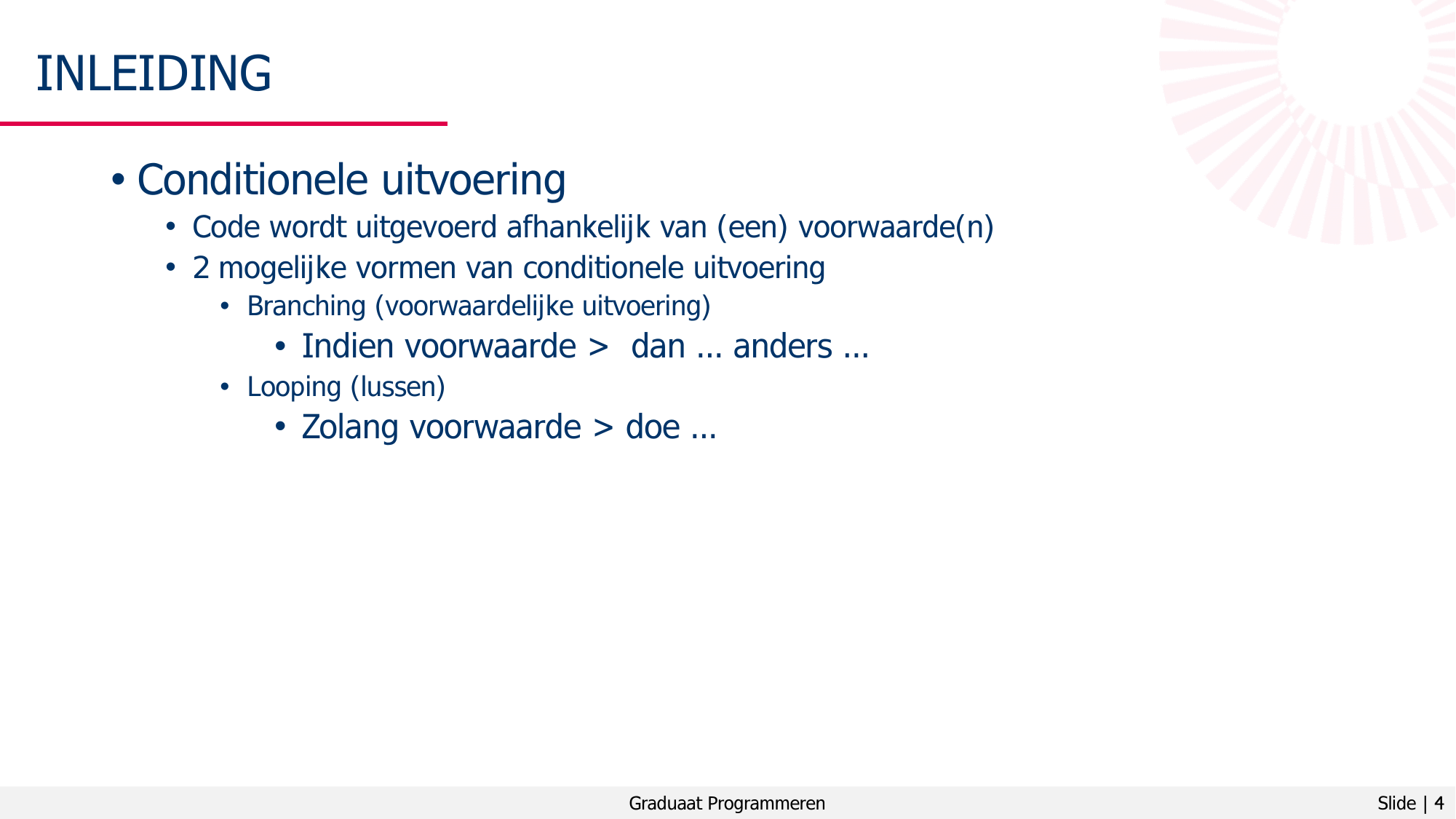

# Inleiding
Conditionele uitvoering
Code wordt uitgevoerd afhankelijk van (een) voorwaarde(n)
2 mogelijke vormen van conditionele uitvoering
Branching (voorwaardelijke uitvoering)
Indien voorwaarde >  dan … anders …
Looping (lussen)
Zolang voorwaarde > doe …